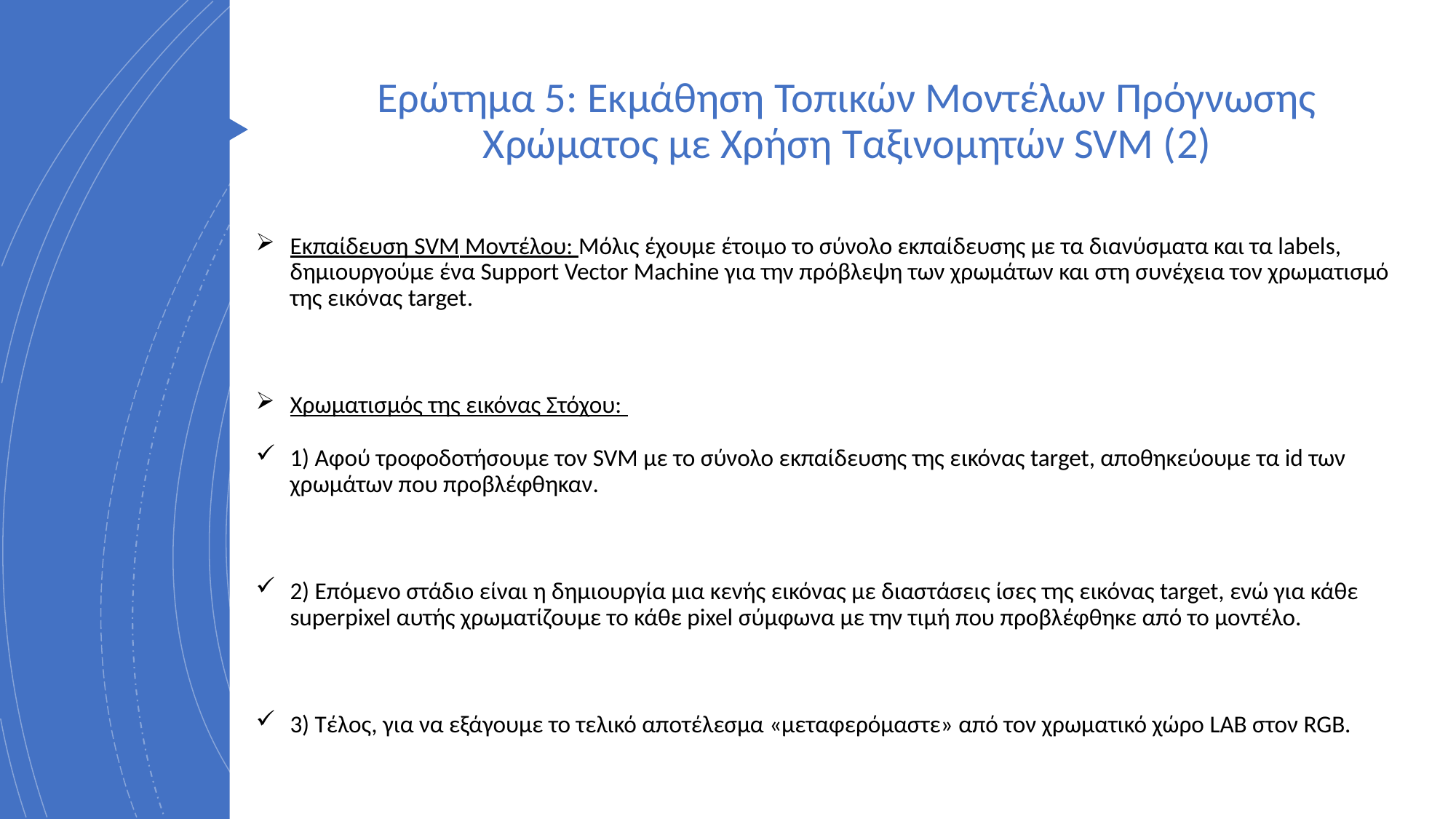

# Ερώτημα 5: Εκμάθηση Τοπικών Μοντέλων Πρόγνωσης Χρώματος με Χρήση Ταξινομητών SVM (2)

Εκπαίδευση SVM Μοντέλου: Μόλις έχουμε έτοιμο το σύνολο εκπαίδευσης με τα διανύσματα και τα labels, δημιουργούμε ένα Support Vector Machine για την πρόβλεψη των χρωμάτων και στη συνέχεια τον χρωματισμό της εικόνας target.

Χρωματισμός της εικόνας Στόχου:
1) Αφού τροφοδοτήσουμε τον SVM με το σύνολο εκπαίδευσης της εικόνας target, αποθηκεύουμε τα id των χρωμάτων που προβλέφθηκαν.

2) Επόμενο στάδιο είναι η δημιουργία μια κενής εικόνας με διαστάσεις ίσες της εικόνας target, ενώ για κάθε superpixel αυτής χρωματίζουμε το κάθε pixel σύμφωνα με την τιμή που προβλέφθηκε από το μοντέλο.

3) Τέλος, για να εξάγουμε το τελικό αποτέλεσμα «μεταφερόμαστε» από τον χρωματικό χώρο LAB στον RGB.